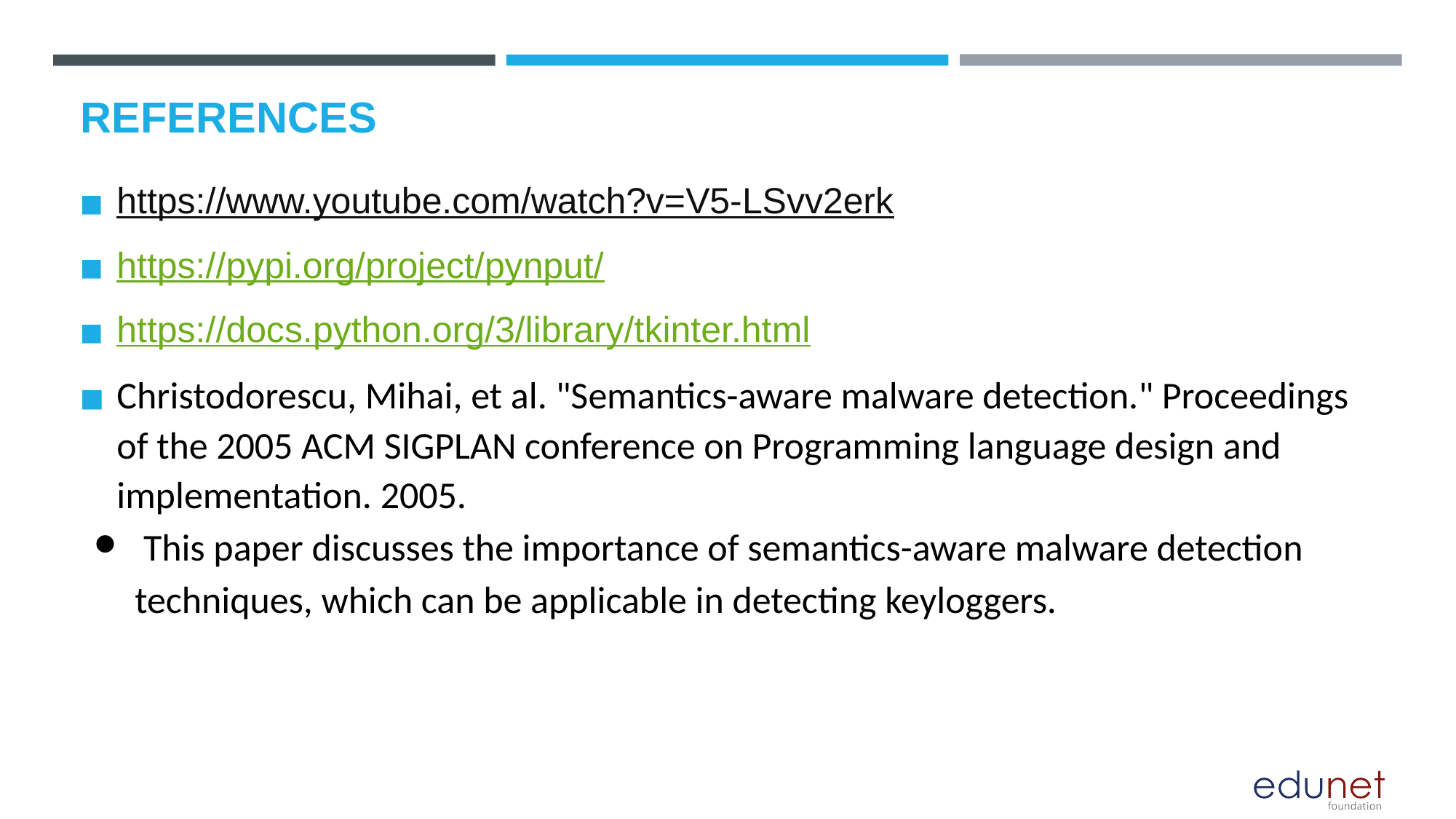

# REFERENCES

https://www.youtube.com/watch?v=V5-LSvv2erk
https://pypi.org/project/pynput/
https://docs.python.org/3/library/tkinter.html
Christodorescu, Mihai, et al. "Semantics-aware malware detection." Proceedings of the 2005 ACM SIGPLAN conference on Programming language design and implementation. 2005.
 This paper discusses the importance of semantics-aware malware detection techniques, which can be applicable in detecting keyloggers.